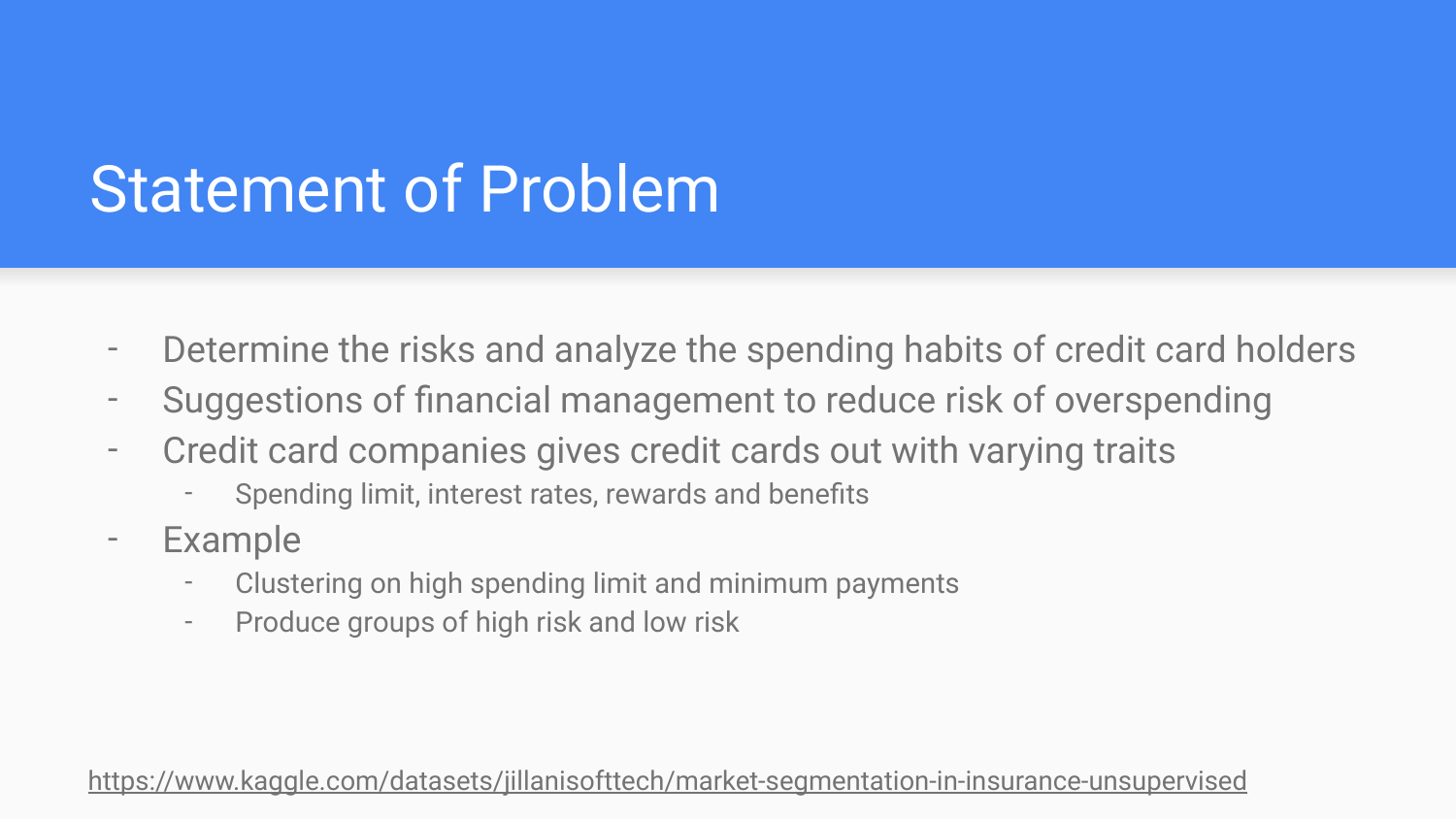

# Statement of Problem
Determine the risks and analyze the spending habits of credit card holders
Suggestions of financial management to reduce risk of overspending
Credit card companies gives credit cards out with varying traits
Spending limit, interest rates, rewards and benefits
Example
Clustering on high spending limit and minimum payments
Produce groups of high risk and low risk
https://www.kaggle.com/datasets/jillanisofttech/market-segmentation-in-insurance-unsupervised